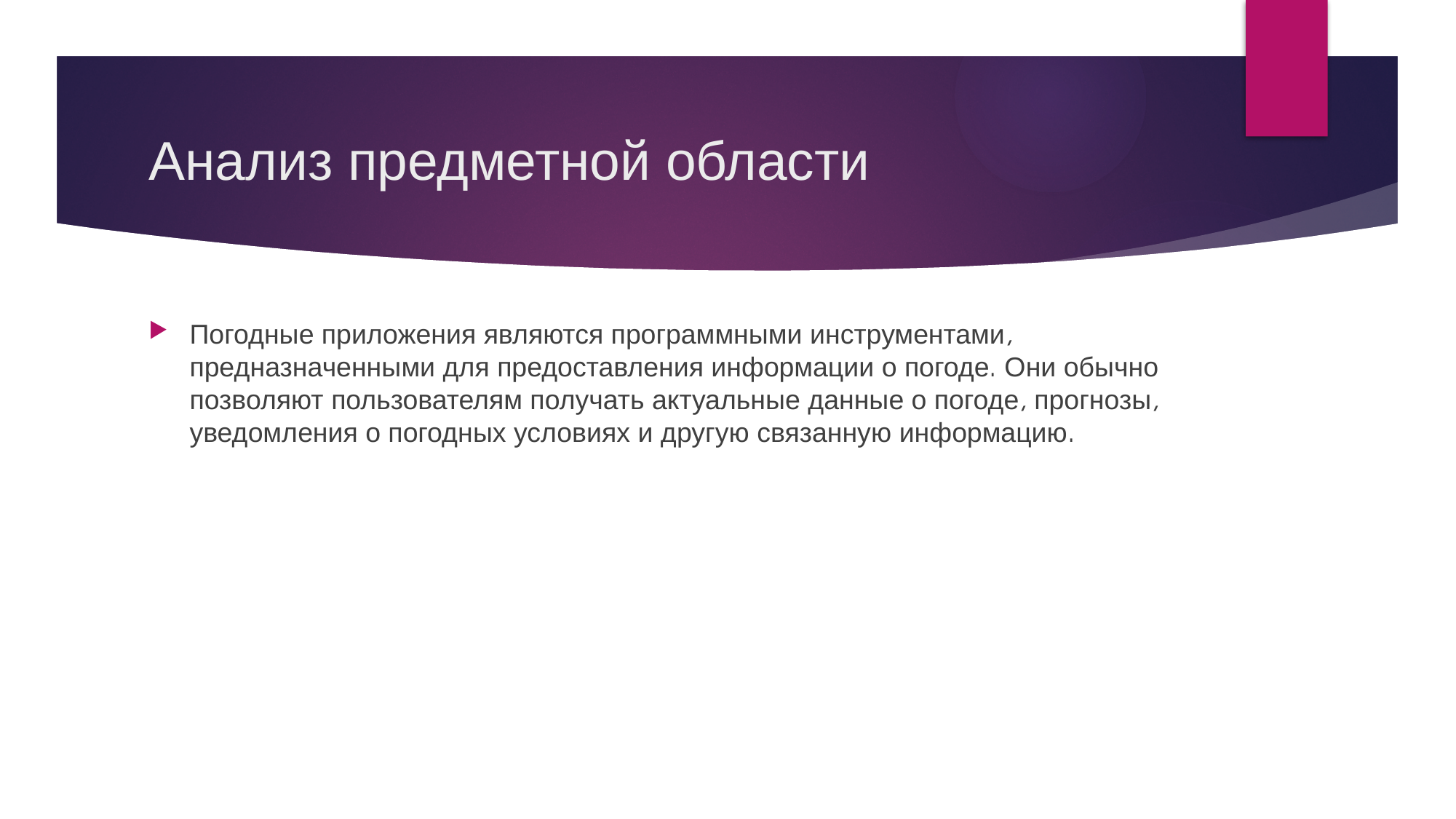

# Анализ предметной области
Погодные приложения являются программными инструментами, предназначенными для предоставления информации о погоде. Они обычно позволяют пользователям получать актуальные данные о погоде, прогнозы, уведомления о погодных условиях и другую связанную информацию.